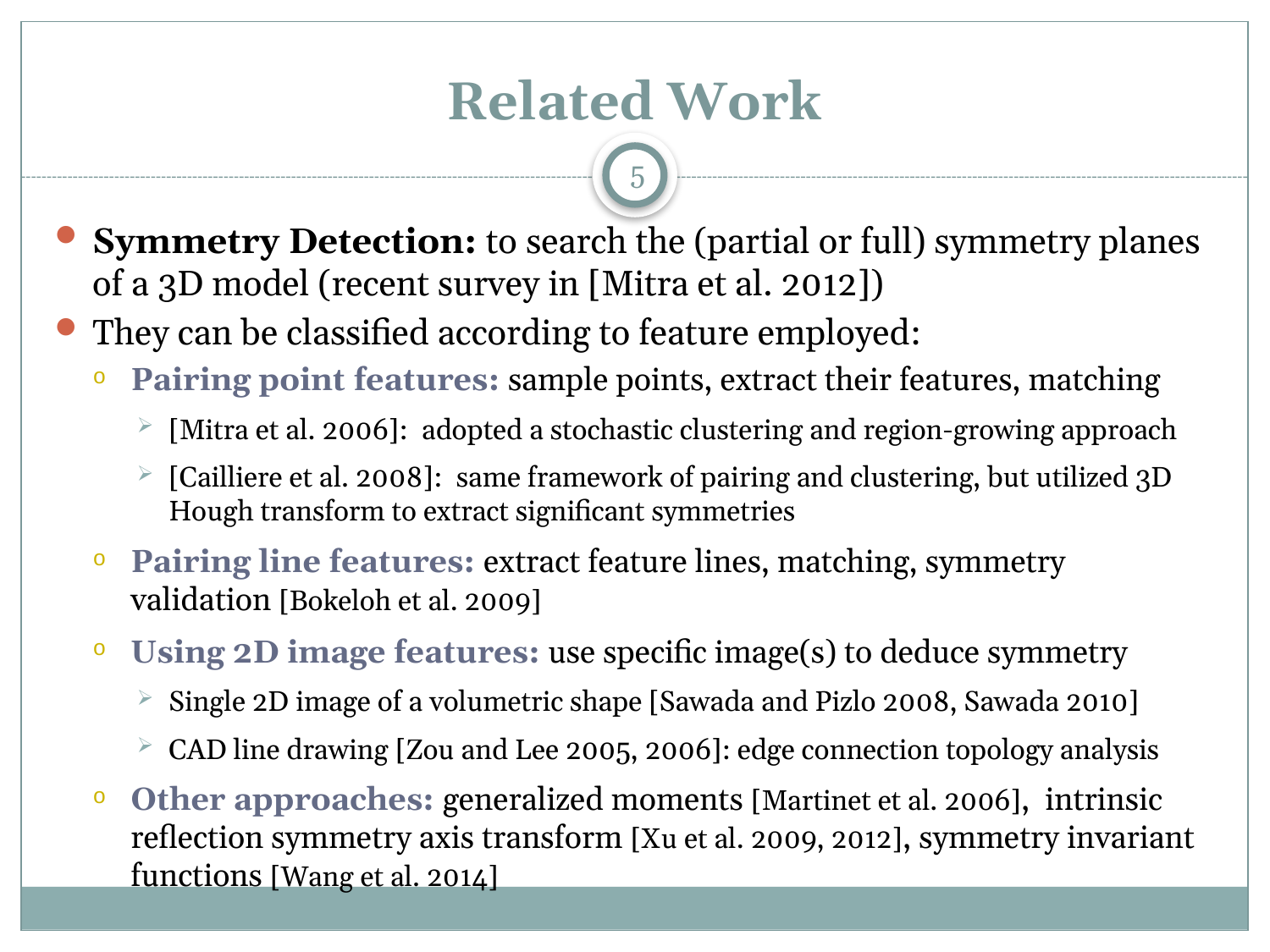

# Related Work
5
Symmetry Detection: to search the (partial or full) symmetry planes of a 3D model (recent survey in [Mitra et al. 2012])
They can be classified according to feature employed:
Pairing point features: sample points, extract their features, matching
[Mitra et al. 2006]:  adopted a stochastic clustering and region-growing approach
[Cailliere et al. 2008]:  same framework of pairing and clustering, but utilized 3D Hough transform to extract significant symmetries
Pairing line features: extract feature lines, matching, symmetry validation [Bokeloh et al. 2009]
Using 2D image features: use specific image(s) to deduce symmetry
Single 2D image of a volumetric shape [Sawada and Pizlo 2008, Sawada 2010]
CAD line drawing [Zou and Lee 2005, 2006]: edge connection topology analysis
Other approaches: generalized moments [Martinet et al. 2006],  intrinsic reflection symmetry axis transform [Xu et al. 2009, 2012], symmetry invariant functions [Wang et al. 2014]